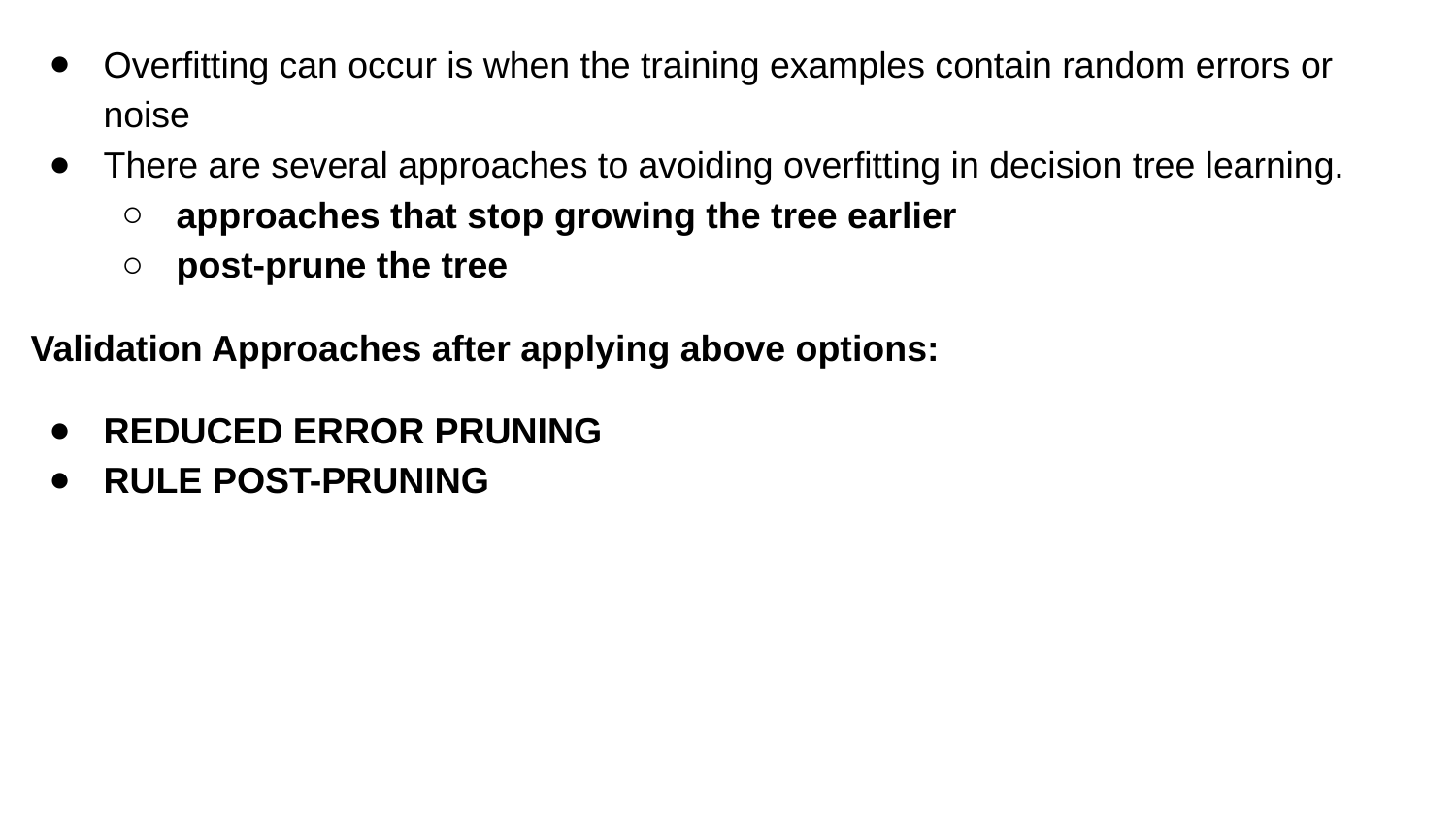

Overfitting can occur is when the training examples contain random errors or noise
There are several approaches to avoiding overfitting in decision tree learning.
approaches that stop growing the tree earlier
post-prune the tree
Validation Approaches after applying above options:
REDUCED ERROR PRUNING
RULE POST-PRUNING